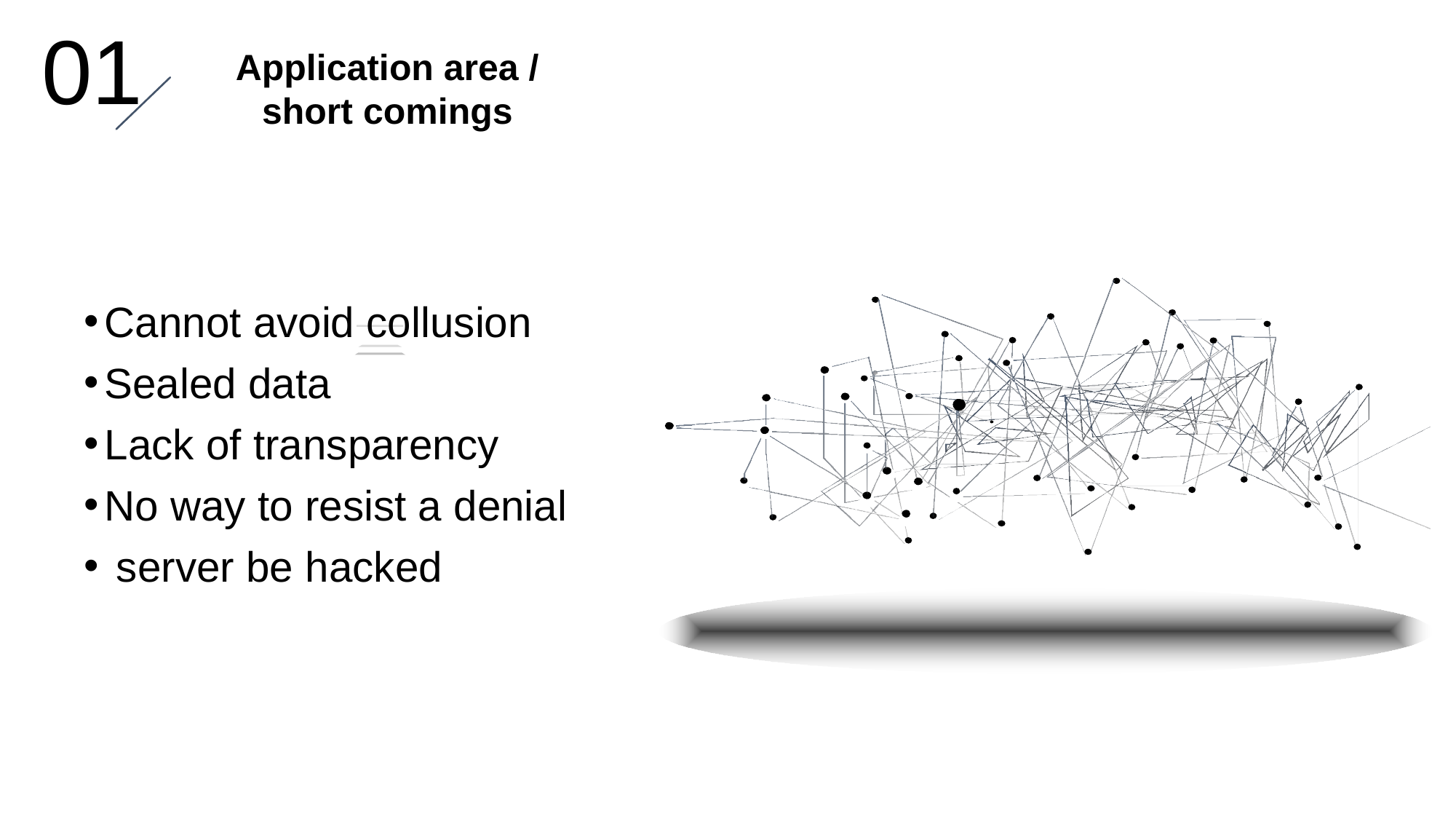

01
Application area / short comings

Cannot avoid collusion
Sealed data
Lack of transparency
No way to resist a denial
 server be hacked